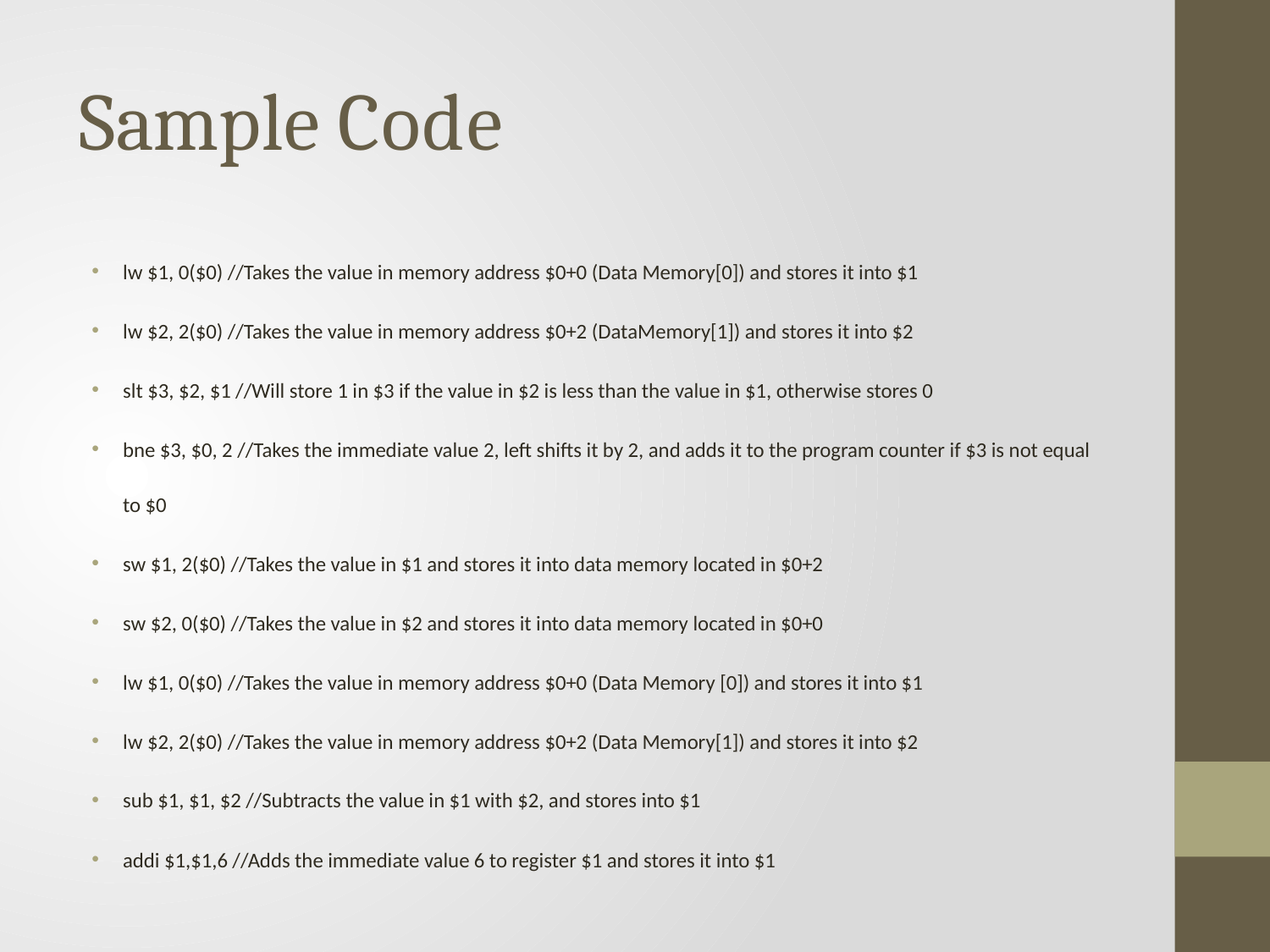

# Sample Code
lw $1, 0($0) //Takes the value in memory address $0+0 (Data Memory[0]) and stores it into $1
lw $2, 2($0) //Takes the value in memory address $0+2 (DataMemory[1]) and stores it into $2
slt $3, $2, $1 //Will store 1 in $3 if the value in $2 is less than the value in $1, otherwise stores 0
bne $3, $0, 2 //Takes the immediate value 2, left shifts it by 2, and adds it to the program counter if $3 is not equal to $0
sw $1, 2($0) //Takes the value in $1 and stores it into data memory located in $0+2
sw $2, 0($0) //Takes the value in $2 and stores it into data memory located in $0+0
lw $1, 0($0) //Takes the value in memory address $0+0 (Data Memory [0]) and stores it into $1
lw $2, 2($0) //Takes the value in memory address $0+2 (Data Memory[1]) and stores it into $2
sub $1, $1, $2 //Subtracts the value in $1 with $2, and stores into $1
addi $1,$1,6 //Adds the immediate value 6 to register $1 and stores it into $1